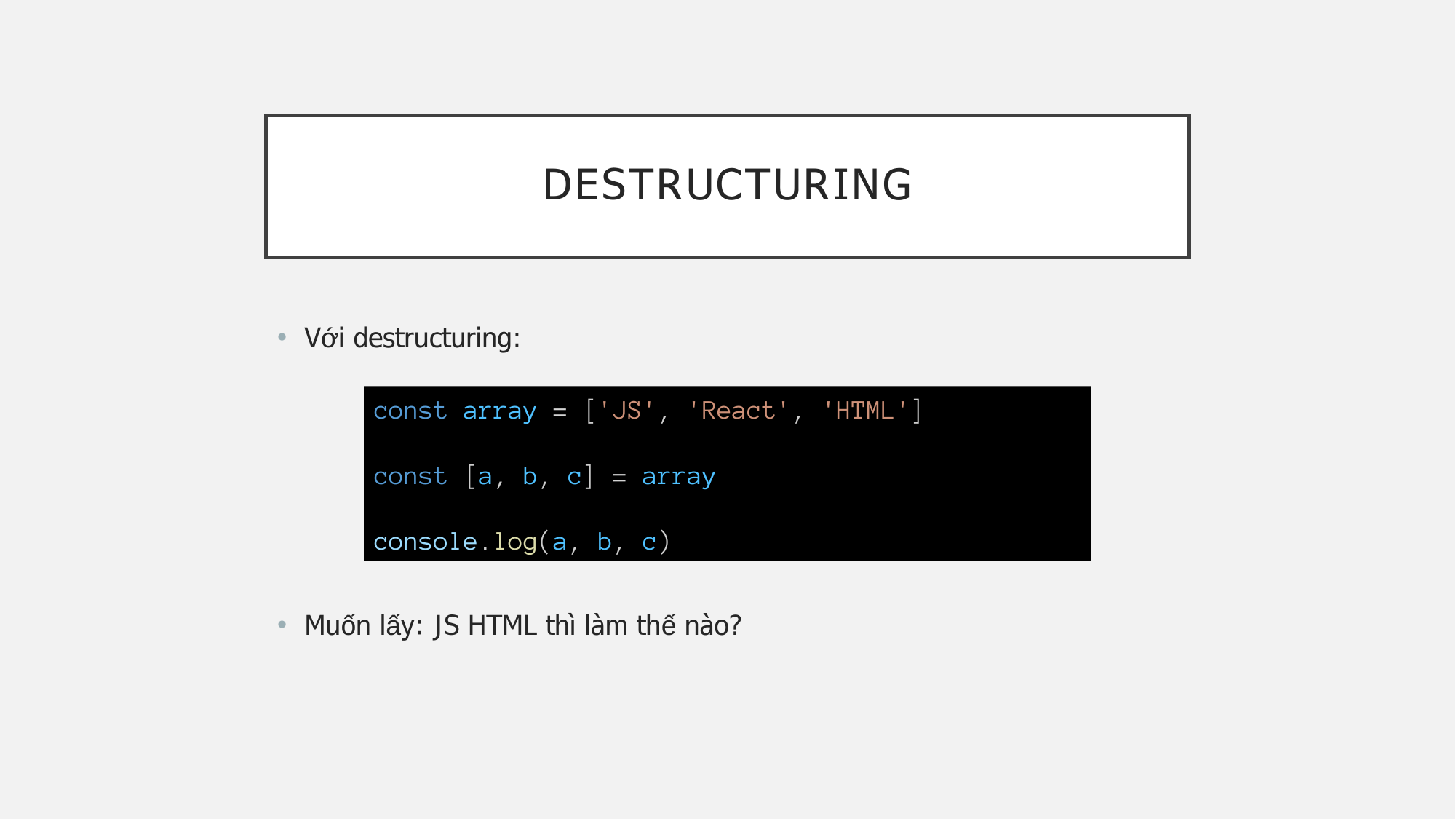

# Destructuring
Với destructuring:

Muốn lấy: JS HTML thì làm thế nào?
const array = ['JS', 'React', 'HTML']
const [a, b, c] = array
console.log(a, b, c)